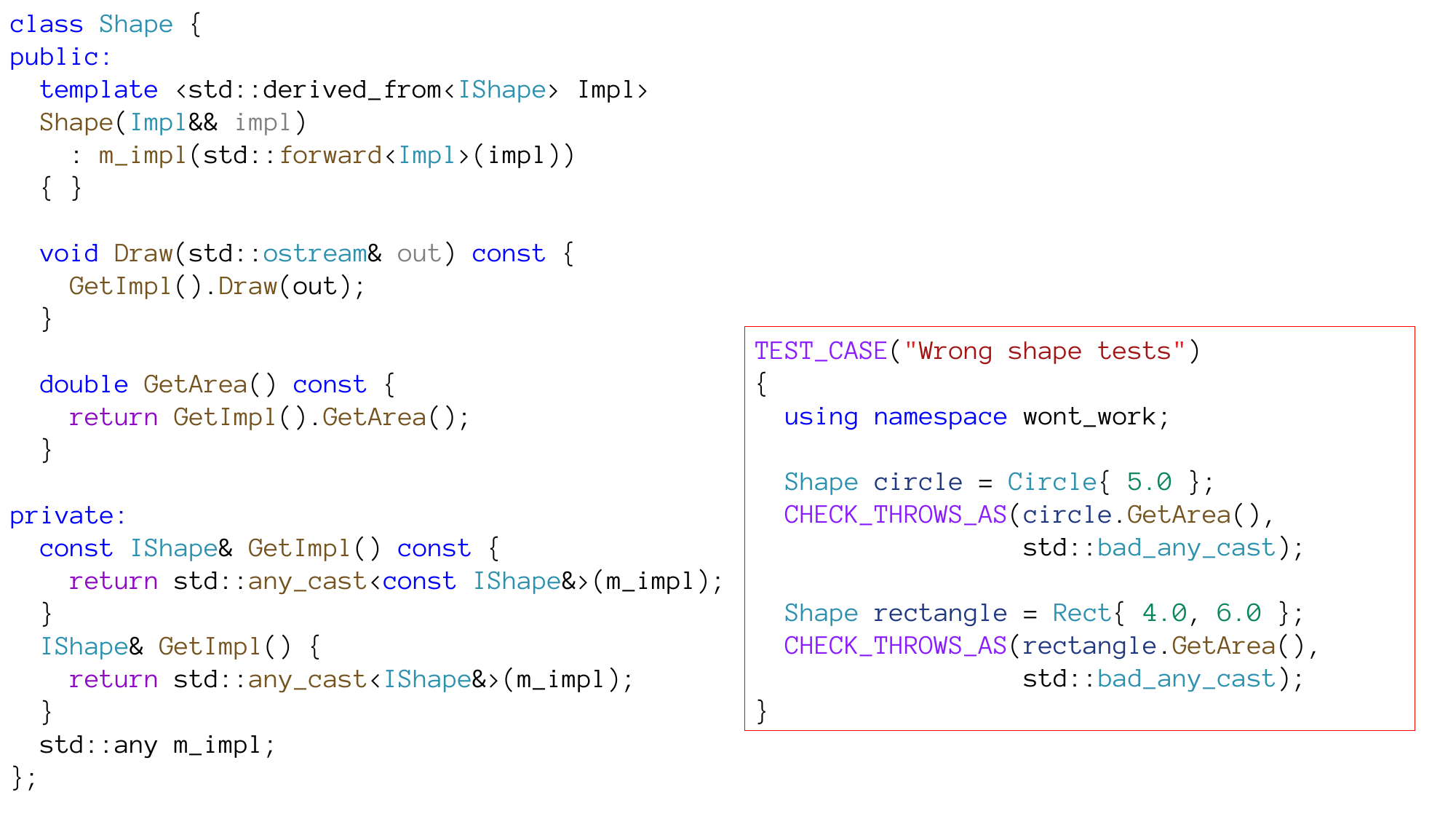

class Shape {
public:
  template <std::derived_from<IShape> Impl>
  Shape(Impl&& impl)
    : m_impl(std::forward<Impl>(impl))
  { }

  void Draw(std::ostream& out) const {
    GetImpl().Draw(out);
  }
  double GetArea() const {
    return GetImpl().GetArea();
  }

private:
  const IShape& GetImpl() const {
    return std::any_cast<const IShape&>(m_impl);
  }
  IShape& GetImpl() {
    return std::any_cast<IShape&>(m_impl);
  }
  std::any m_impl;
};
TEST_CASE("Wrong shape tests")
{
  using namespace wont_work;

  Shape circle = Circle{ 5.0 };
  CHECK_THROWS_AS(circle.GetArea(),
                  std::bad_any_cast);

  Shape rectangle = Rect{ 4.0, 6.0 };
  CHECK_THROWS_AS(rectangle.GetArea(),
                  std::bad_any_cast);
}